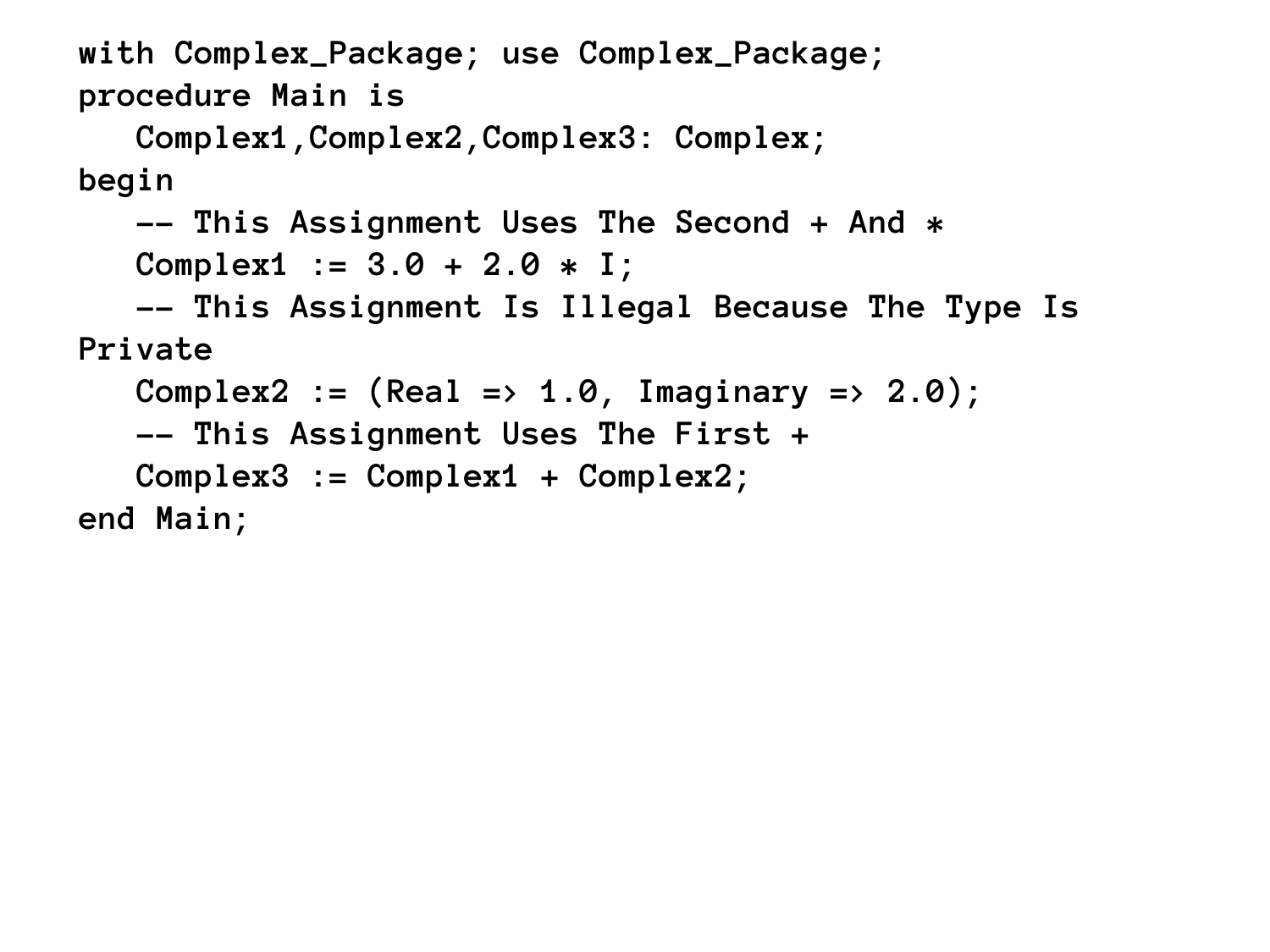

with Complex_Package; use Complex_Package;
procedure Main is
   Complex1,Complex2,Complex3: Complex;
begin
   -- This Assignment Uses The Second + And *
   Complex1 := 3.0 + 2.0 * I;
   -- This Assignment Is Illegal Because The Type Is Private
   Complex2 := (Real => 1.0, Imaginary => 2.0);
   -- This Assignment Uses The First +
   Complex3 := Complex1 + Complex2;
end Main;